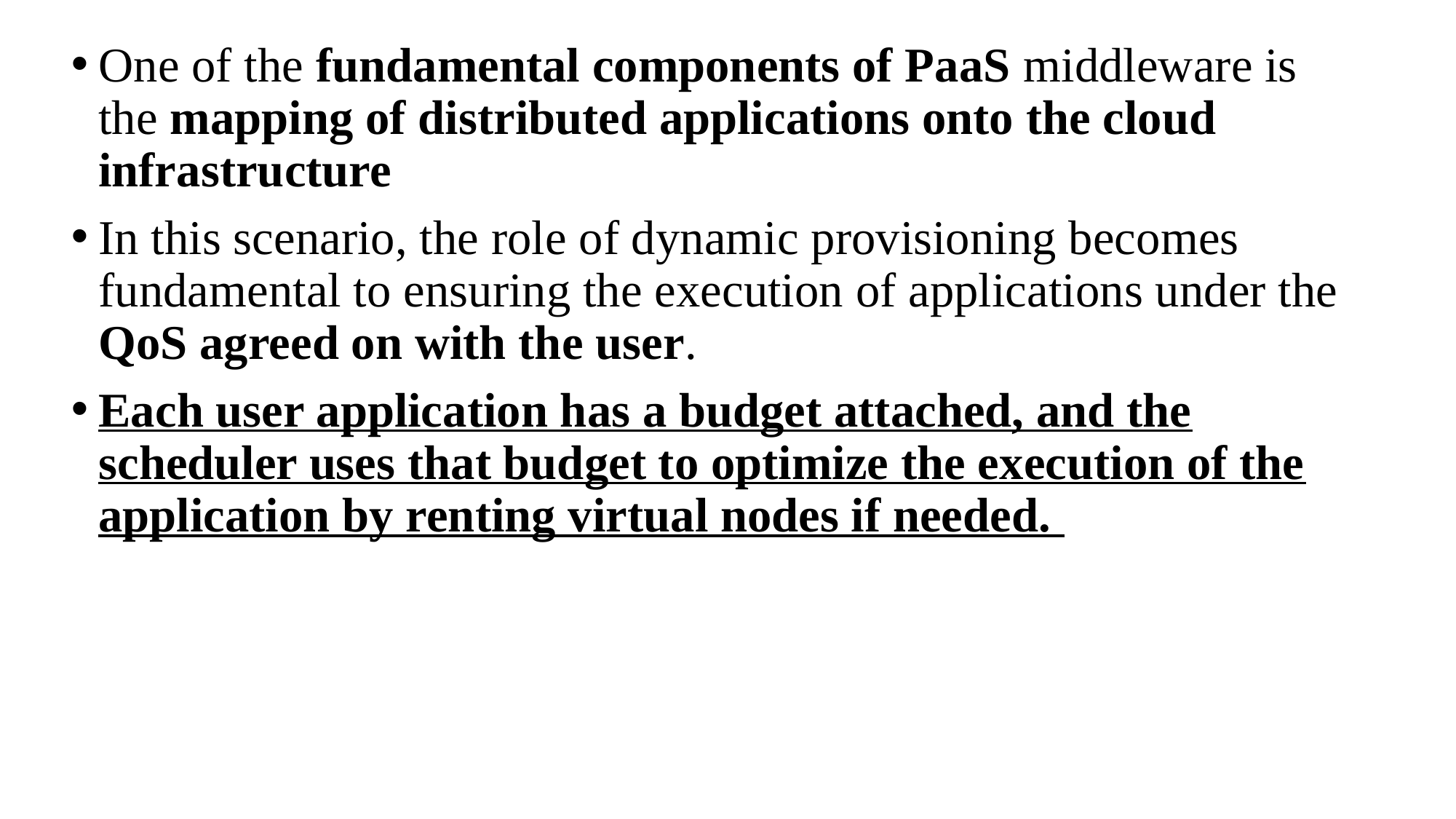

One of the fundamental components of PaaS middleware is the mapping of distributed applications onto the cloud infrastructure
In this scenario, the role of dynamic provisioning becomes fundamental to ensuring the execution of applications under the QoS agreed on with the user.
Each user application has a budget attached, and the scheduler uses that budget to optimize the execution of the application by renting virtual nodes if needed.